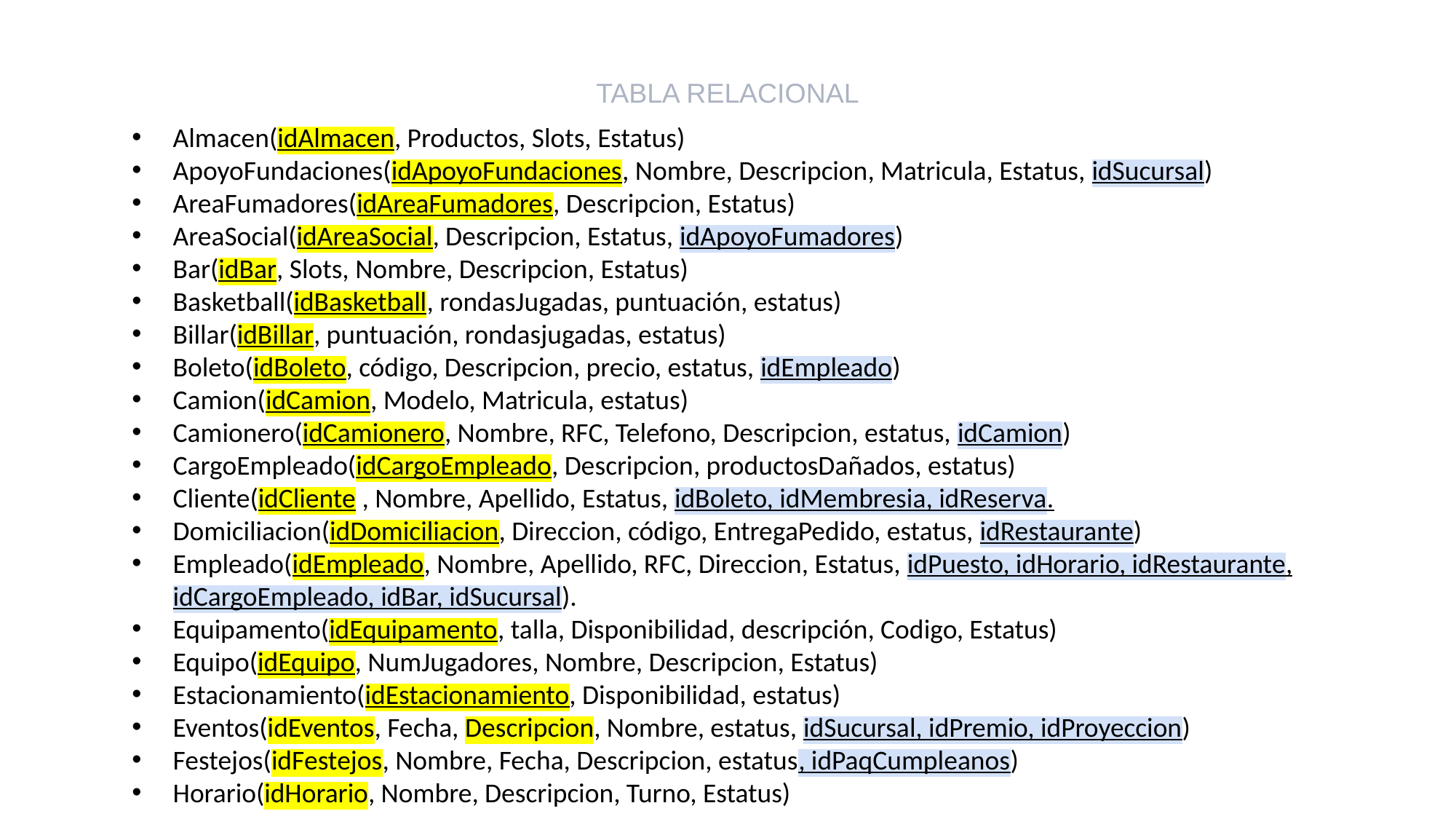

TABLA RELACIONAL
Almacen(idAlmacen, Productos, Slots, Estatus)
ApoyoFundaciones(idApoyoFundaciones, Nombre, Descripcion, Matricula, Estatus, idSucursal)
AreaFumadores(idAreaFumadores, Descripcion, Estatus)
AreaSocial(idAreaSocial, Descripcion, Estatus, idApoyoFumadores)
Bar(idBar, Slots, Nombre, Descripcion, Estatus)
Basketball(idBasketball, rondasJugadas, puntuación, estatus)
Billar(idBillar, puntuación, rondasjugadas, estatus)
Boleto(idBoleto, código, Descripcion, precio, estatus, idEmpleado)
Camion(idCamion, Modelo, Matricula, estatus)
Camionero(idCamionero, Nombre, RFC, Telefono, Descripcion, estatus, idCamion)
CargoEmpleado(idCargoEmpleado, Descripcion, productosDañados, estatus)
Cliente(idCliente , Nombre, Apellido, Estatus, idBoleto, idMembresia, idReserva.
Domiciliacion(idDomiciliacion, Direccion, código, EntregaPedido, estatus, idRestaurante)
Empleado(idEmpleado, Nombre, Apellido, RFC, Direccion, Estatus, idPuesto, idHorario, idRestaurante, idCargoEmpleado, idBar, idSucursal).
Equipamento(idEquipamento, talla, Disponibilidad, descripción, Codigo, Estatus)
Equipo(idEquipo, NumJugadores, Nombre, Descripcion, Estatus)
Estacionamiento(idEstacionamiento, Disponibilidad, estatus)
Eventos(idEventos, Fecha, Descripcion, Nombre, estatus, idSucursal, idPremio, idProyeccion)
Festejos(idFestejos, Nombre, Fecha, Descripcion, estatus, idPaqCumpleanos)
Horario(idHorario, Nombre, Descripcion, Turno, Estatus)